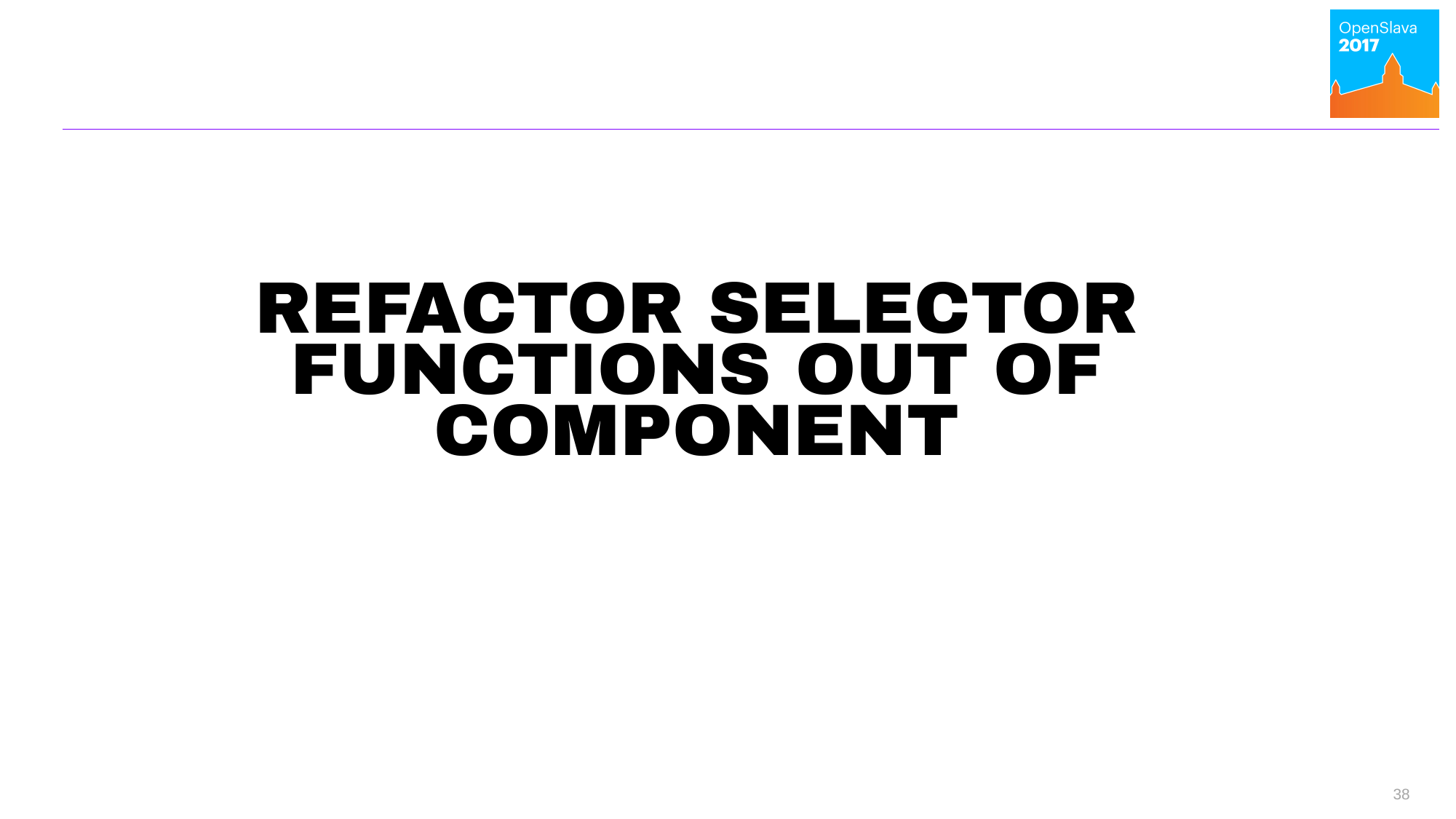

# Refactor selector functions out of component
38